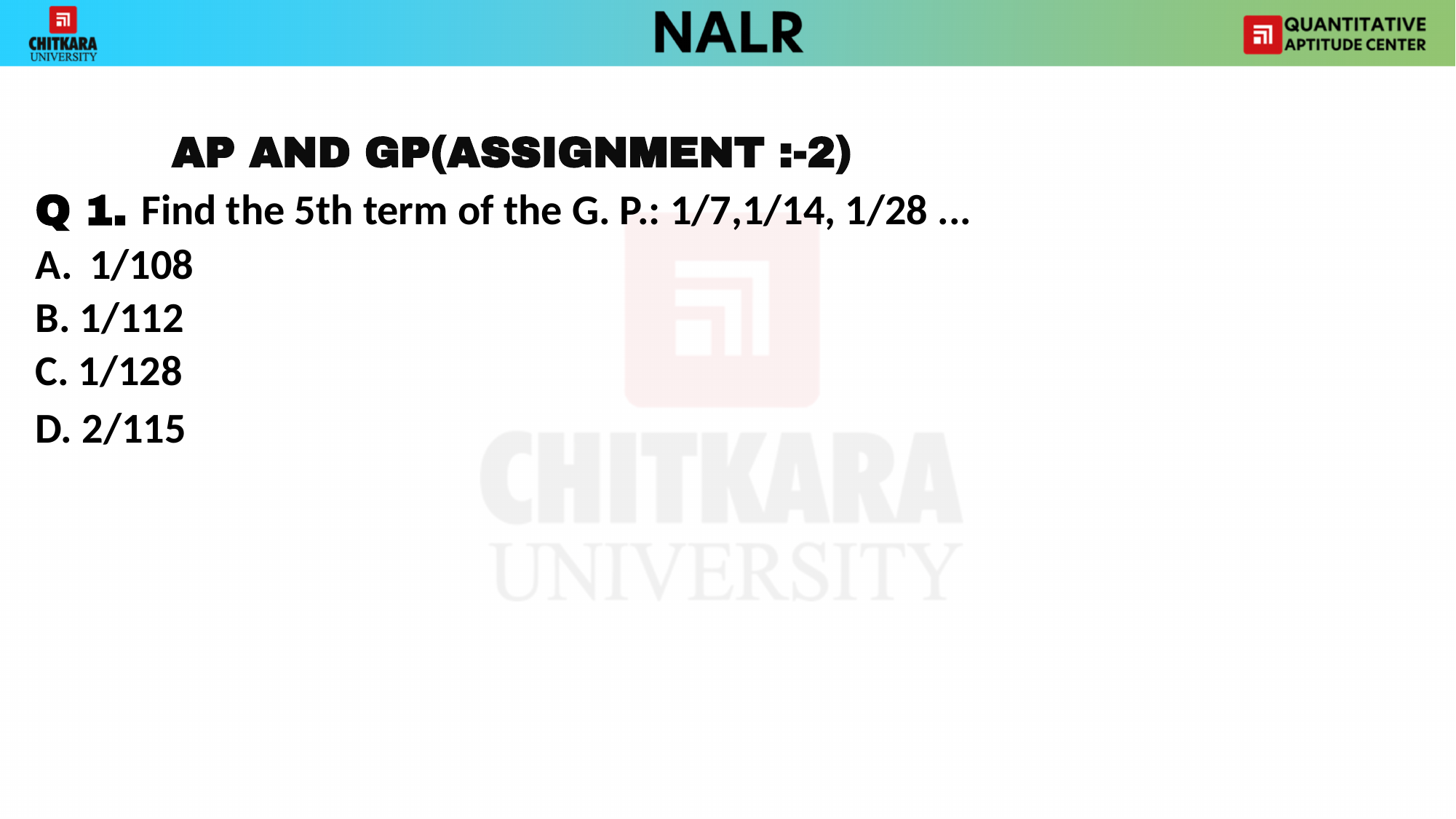

AP AND GP(ASSIGNMENT :-2)
Q 1. Find the 5th term of the G. P.: 1/7,1/14, 1/28 ...
1/108
B. 1/112
C. 1/128
D. 2/115